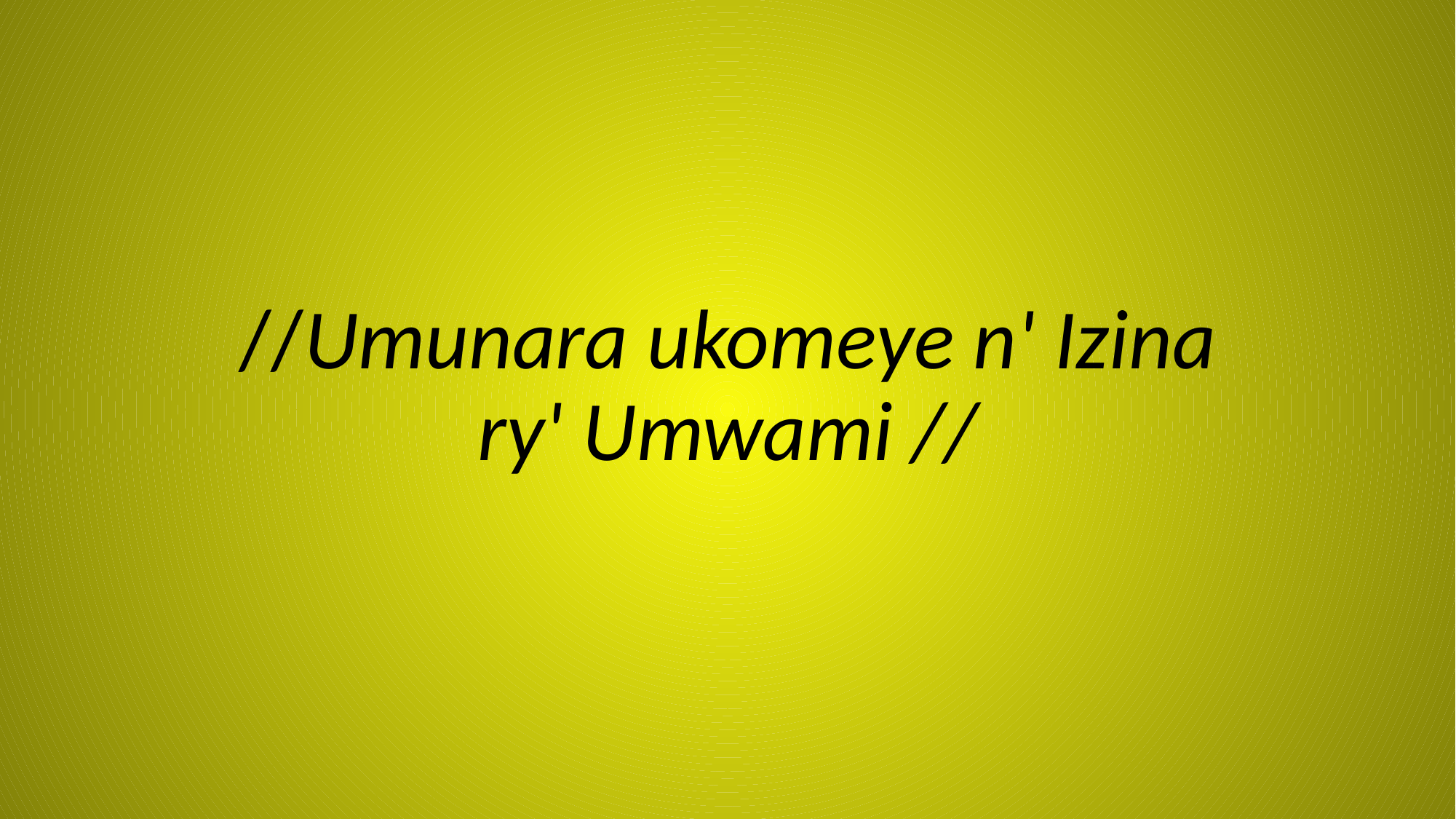

# //Umunara ukomeye n' Izina ry' Umwami //